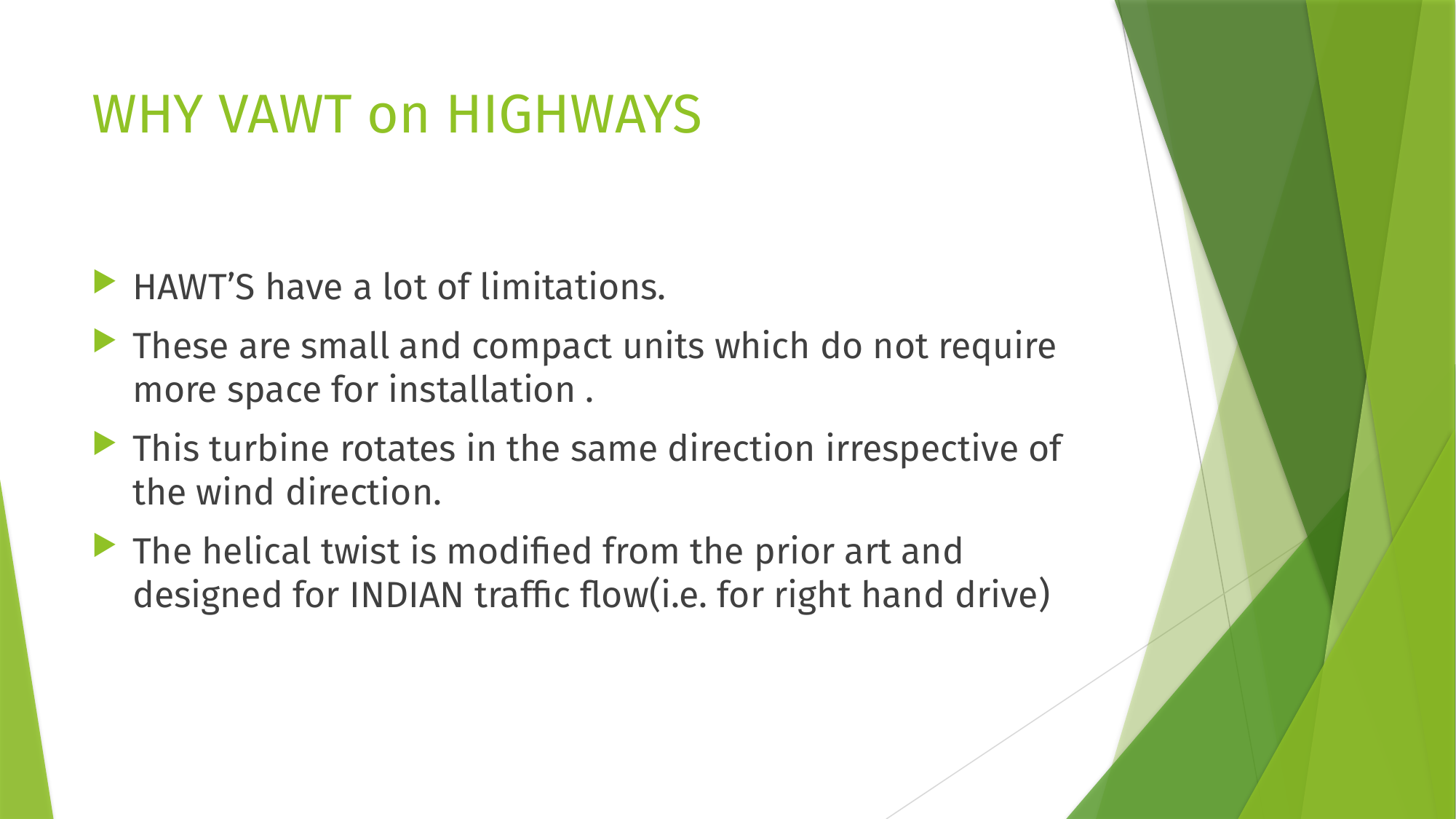

# WHY VAWT on HIGHWAYS
HAWT’S have a lot of limitations.
These are small and compact units which do not require more space for installation .
This turbine rotates in the same direction irrespective of the wind direction.
The helical twist is modified from the prior art and designed for INDIAN traffic flow(i.e. for right hand drive)